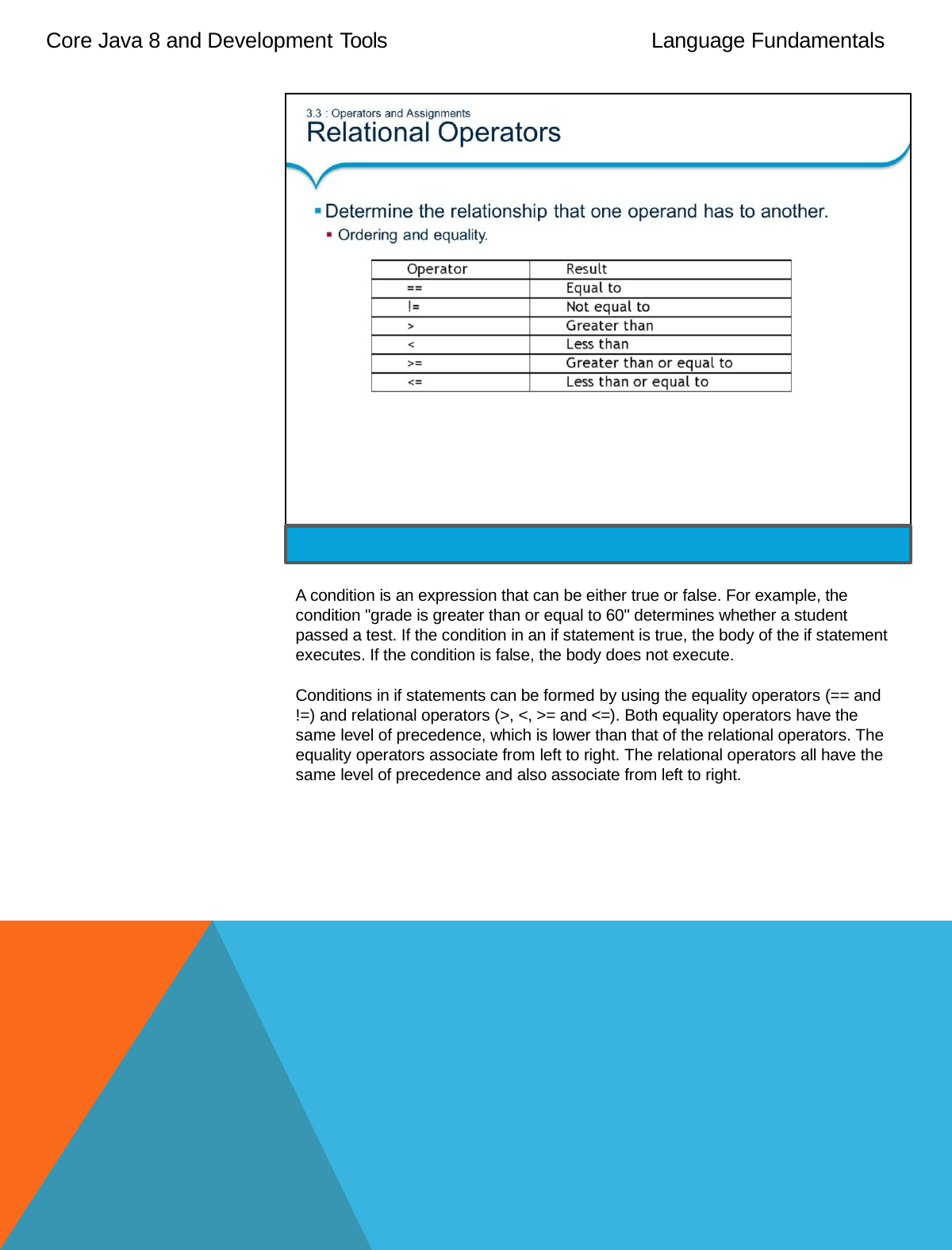

Core Java 8 and Development Tools
Language Fundamentals

A condition is an expression that can be either true or false. For example, the  condition "grade is greater than or equal to 60" determines whether a student  passed a test. If the condition in an if statement is true, the body of the if statement  executes. If the condition is false, the body does not execute.

Conditions in if statements can be formed by using the equality operators (== and
!=) and relational operators (>, <, >= and <=). Both equality operators have the  same level of precedence, which is lower than that of the relational operators. The  equality operators associate from left to right. The relational operators all have the  same level of precedence and also associate from left to right.